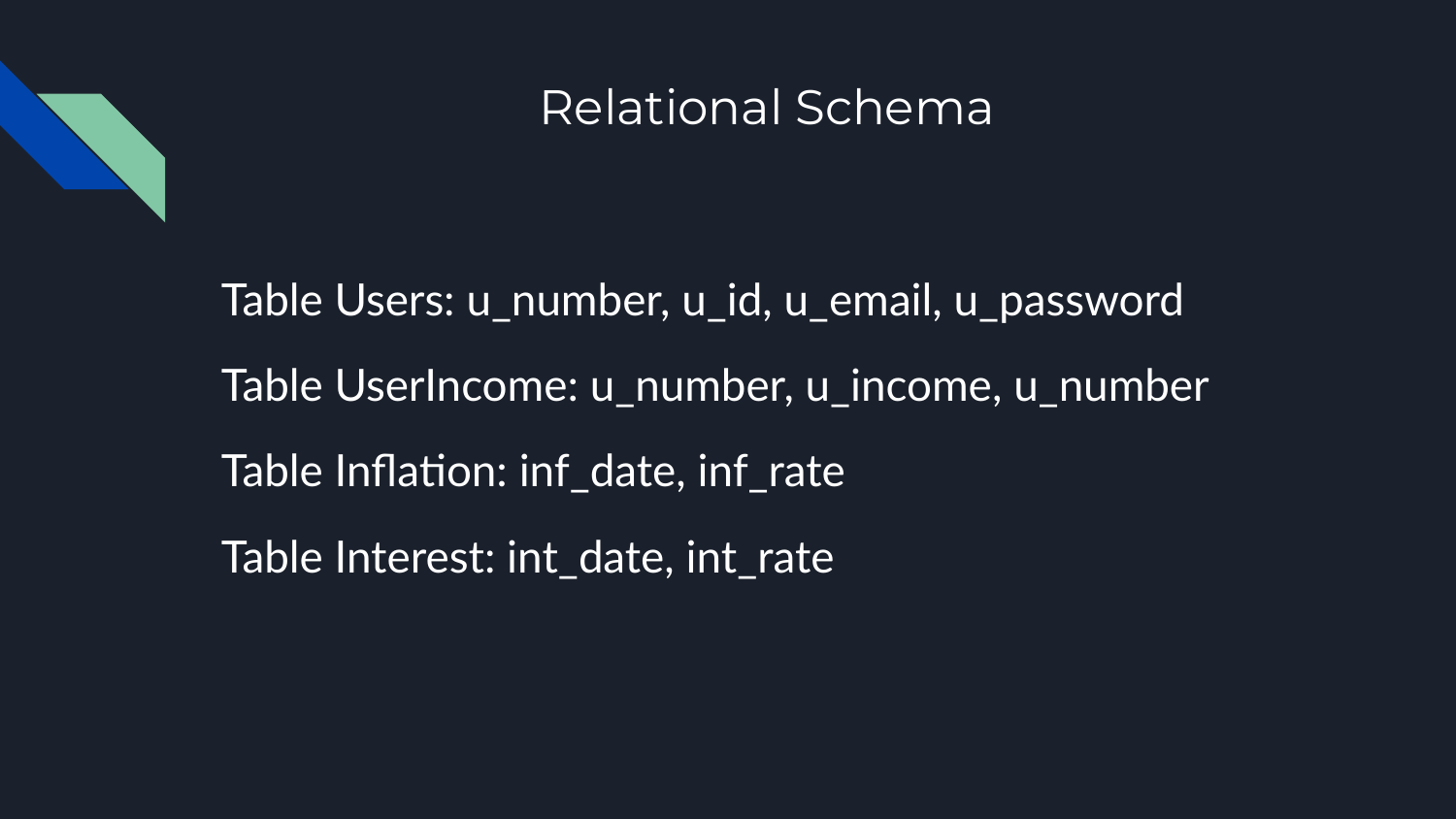

# Relational Schema
Table Users: u_number, u_id, u_email, u_password
Table UserIncome: u_number, u_income, u_number
Table Inflation: inf_date, inf_rate
Table Interest: int_date, int_rate